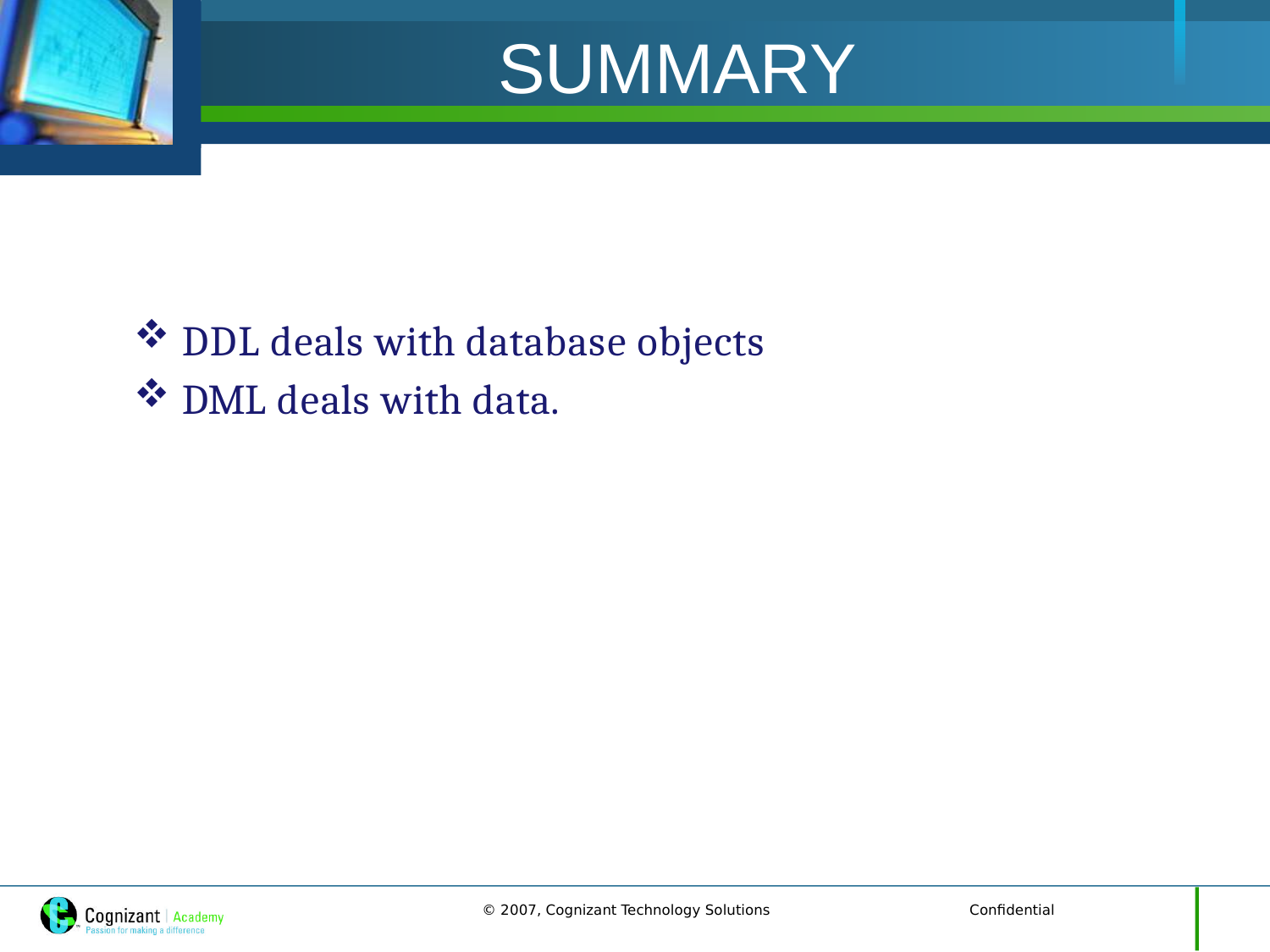

# SUMMARY
DDL deals with database objects
DML deals with data.